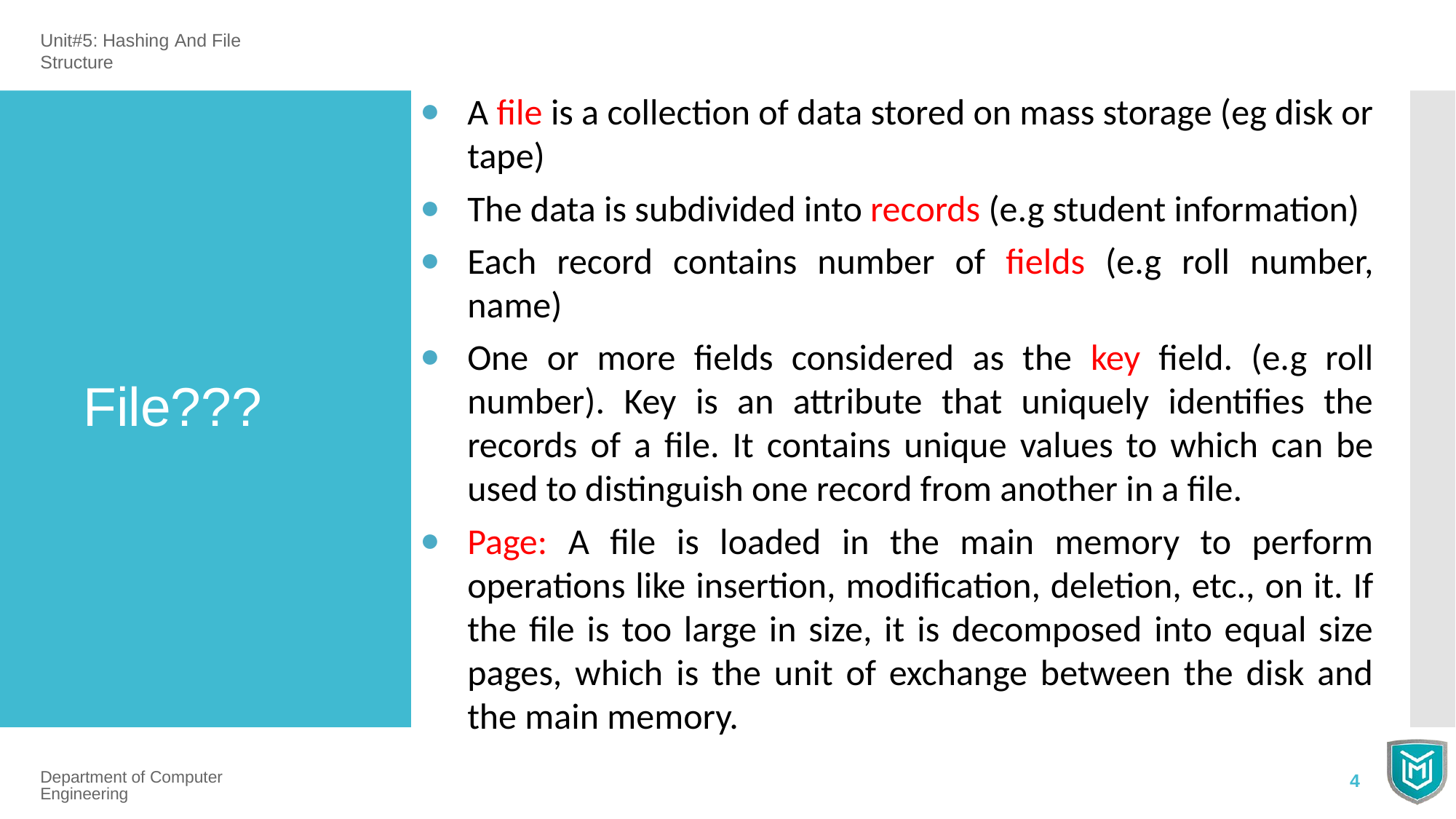

Unit#5: Hashing And File Structure
A file is a collection of data stored on mass storage (eg disk or tape)
The data is subdivided into records (e.g student information)
Each record contains number of fields (e.g roll number, name)
One or more fields considered as the key field. (e.g roll number). Key is an attribute that uniquely identifies the records of a file. It contains unique values to which can be used to distinguish one record from another in a file.
Page: A file is loaded in the main memory to perform operations like insertion, modification, deletion, etc., on it. If the file is too large in size, it is decomposed into equal size pages, which is the unit of exchange between the disk and the main memory.

File???
Department of Computer Engineering
4